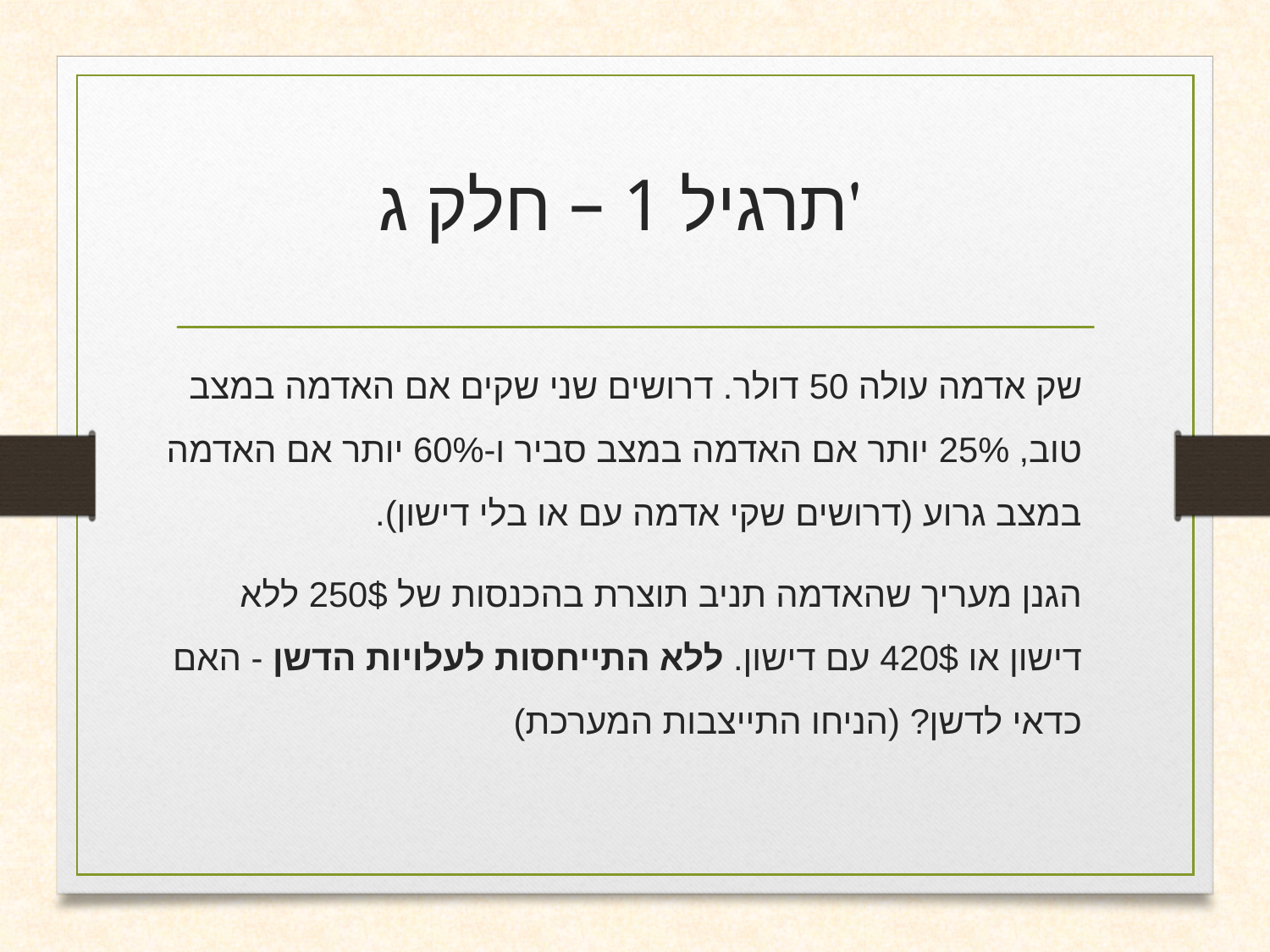

# תרגיל 1 – חלק ג'
שק אדמה עולה 50 דולר. דרושים שני שקים אם האדמה במצב טוב, 25% יותר אם האדמה במצב סביר ו-60% יותר אם האדמה במצב גרוע (דרושים שקי אדמה עם או בלי דישון).
הגנן מעריך שהאדמה תניב תוצרת בהכנסות של 250$ ללא דישון או 420$ עם דישון. ללא התייחסות לעלויות הדשן - האם כדאי לדשן? (הניחו התייצבות המערכת)